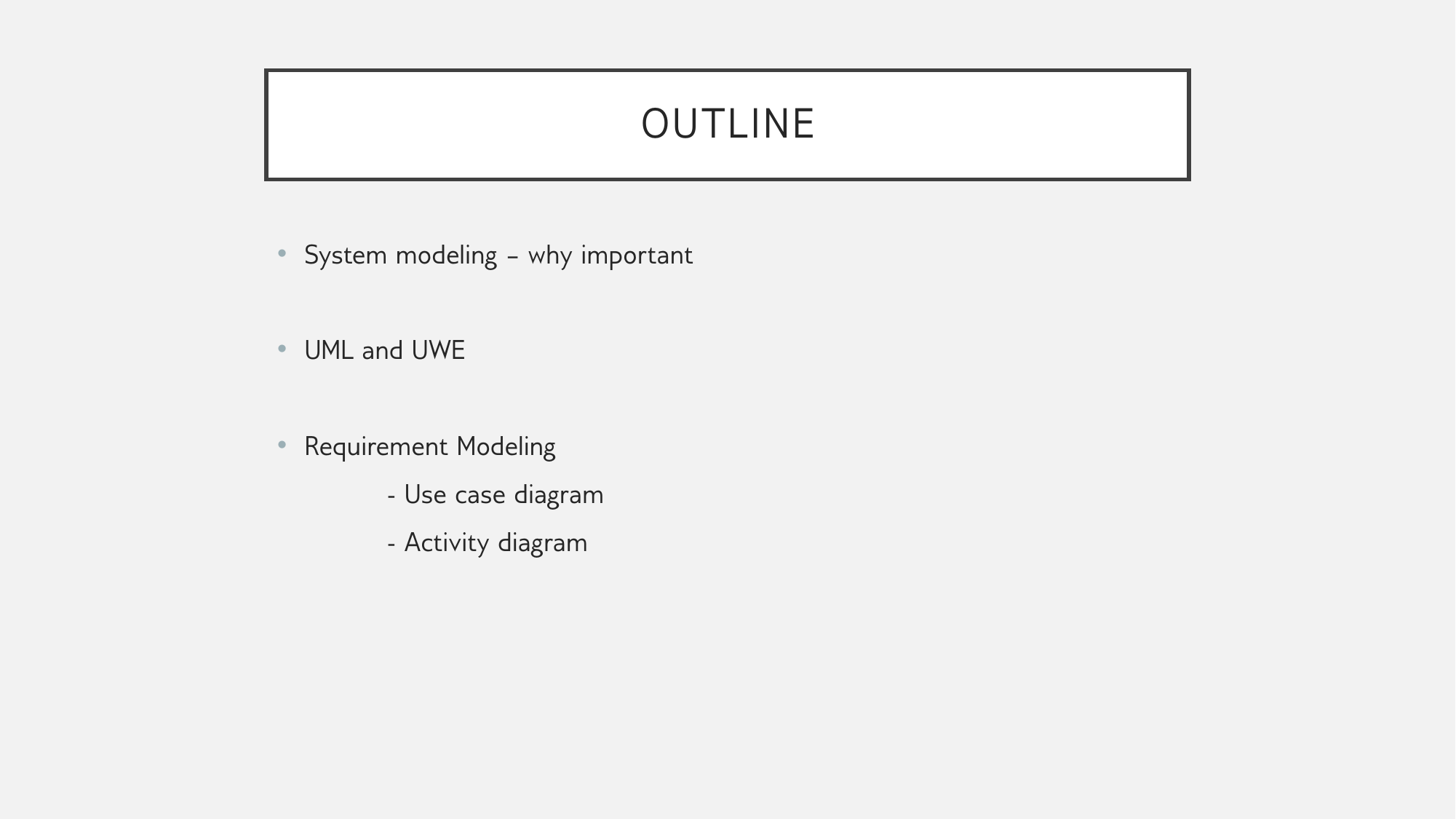

# Outline
System modeling – why important

UML and UWE

Requirement Modeling
	- Use case diagram
	- Activity diagram